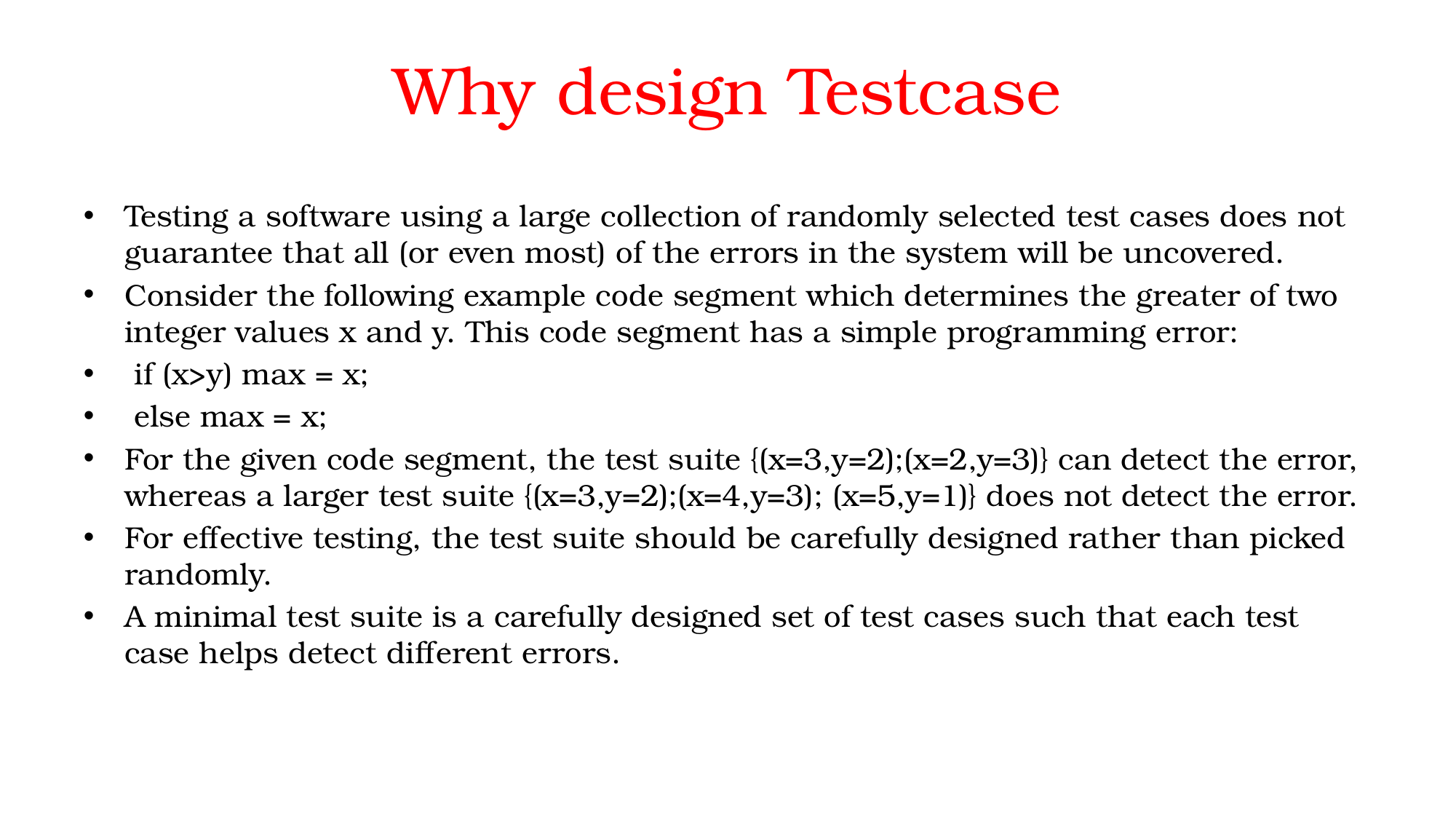

# Why design Testcase
Testing a software using a large collection of randomly selected test cases does not guarantee that all (or even most) of the errors in the system will be uncovered.
Consider the following example code segment which determines the greater of two integer values x and y. This code segment has a simple programming error:
 if (x>y) max = x;
 else max = x;
For the given code segment, the test suite {(x=3,y=2);(x=2,y=3)} can detect the error, whereas a larger test suite {(x=3,y=2);(x=4,y=3); (x=5,y=1)} does not detect the error.
For effective testing, the test suite should be carefully designed rather than picked randomly.
A minimal test suite is a carefully designed set of test cases such that each test case helps detect different errors.